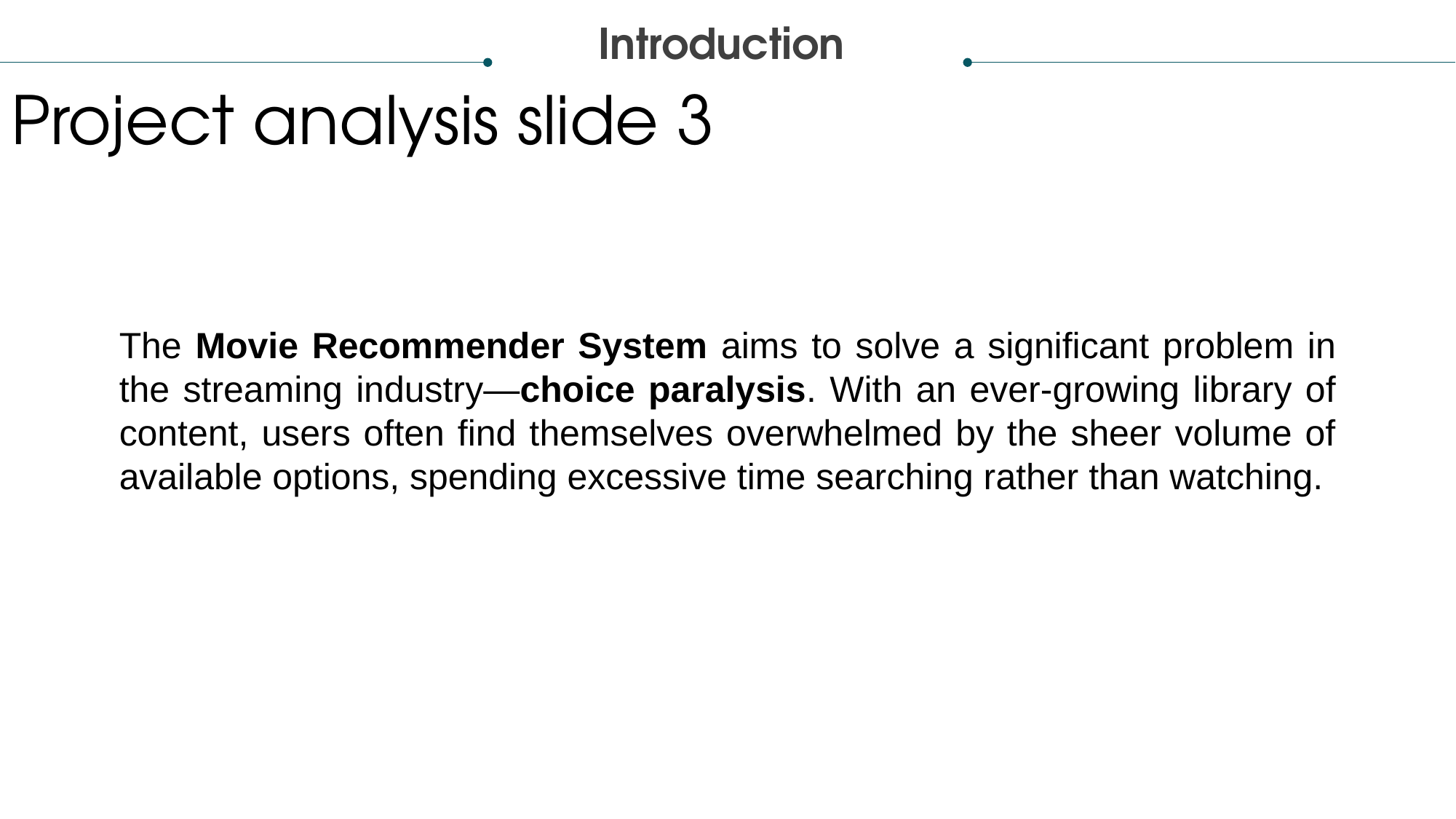

Introduction
Project analysis slide 3
The Movie Recommender System aims to solve a significant problem in the streaming industry—choice paralysis. With an ever-growing library of content, users often find themselves overwhelmed by the sheer volume of available options, spending excessive time searching rather than watching.